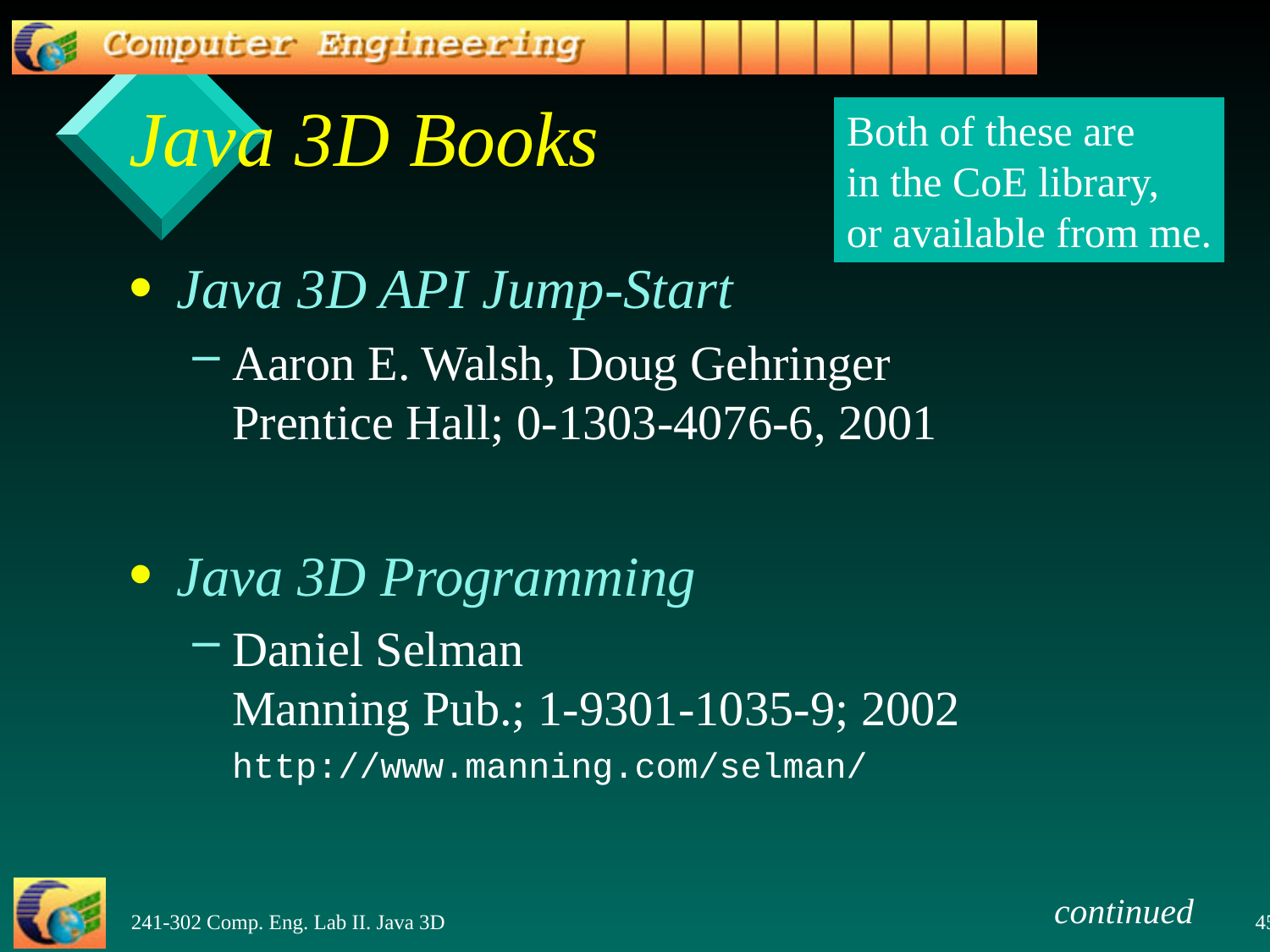

# Java 3D Books
Both of these are
in the CoE library,
or available from me.
Java 3D API Jump-Start
Aaron E. Walsh, Doug Gehringer
Prentice Hall; 0-1303-4076-6, 2001

Java 3D Programming
Daniel Selman
Manning Pub.; 1-9301-1035-9; 2002
	http://www.manning.com/selman/

continued